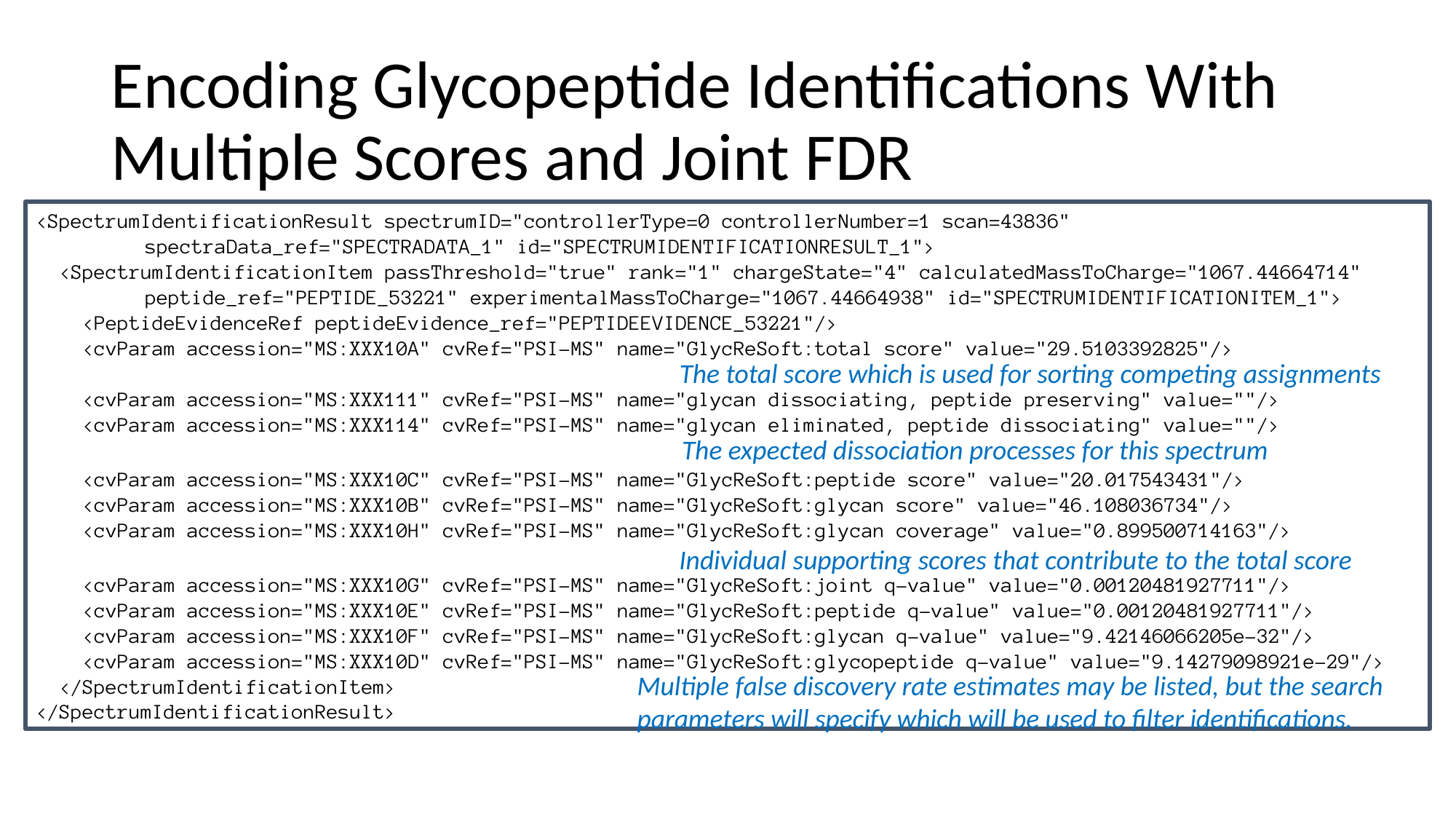

# Encoding Glycopeptide Identifications With Multiple Scores and Joint FDR
<SpectrumIdentificationResult spectrumID="controllerType=0 controllerNumber=1 scan=43836"
	spectraData_ref="SPECTRADATA_1" id="SPECTRUMIDENTIFICATIONRESULT_1">
  <SpectrumIdentificationItem passThreshold="true" rank="1" chargeState="4" calculatedMassToCharge="1067.44664714"
	peptide_ref="PEPTIDE_53221" experimentalMassToCharge="1067.44664938" id="SPECTRUMIDENTIFICATIONITEM_1">
    <PeptideEvidenceRef peptideEvidence_ref="PEPTIDEEVIDENCE_53221"/>
    <cvParam accession="MS:XXX10A" cvRef="PSI-MS" name="GlycReSoft:total score" value="29.5103392825"/>

    <cvParam accession="MS:XXX111" cvRef="PSI-MS" name="glycan dissociating, peptide preserving" value=""/>
    <cvParam accession="MS:XXX114" cvRef="PSI-MS" name="glycan eliminated, peptide dissociating" value=""/>

    <cvParam accession="MS:XXX10C" cvRef="PSI-MS" name="GlycReSoft:peptide score" value="20.017543431"/>
    <cvParam accession="MS:XXX10B" cvRef="PSI-MS" name="GlycReSoft:glycan score" value="46.108036734"/>
    <cvParam accession="MS:XXX10H" cvRef="PSI-MS" name="GlycReSoft:glycan coverage" value="0.899500714163"/>

    <cvParam accession="MS:XXX10G" cvRef="PSI-MS" name="GlycReSoft:joint q-value" value="0.00120481927711"/>
    <cvParam accession="MS:XXX10E" cvRef="PSI-MS" name="GlycReSoft:peptide q-value" value="0.00120481927711"/>
    <cvParam accession="MS:XXX10F" cvRef="PSI-MS" name="GlycReSoft:glycan q-value" value="9.42146066205e-32"/>
    <cvParam accession="MS:XXX10D" cvRef="PSI-MS" name="GlycReSoft:glycopeptide q-value" value="9.14279098921e-29"/>
  </SpectrumIdentificationItem>
</SpectrumIdentificationResult>
The total score which is used for sorting competing assignments
The expected dissociation processes for this spectrum
Individual supporting scores that contribute to the total score
Multiple false discovery rate estimates may be listed, but the search parameters will specify which will be used to filter identifications.